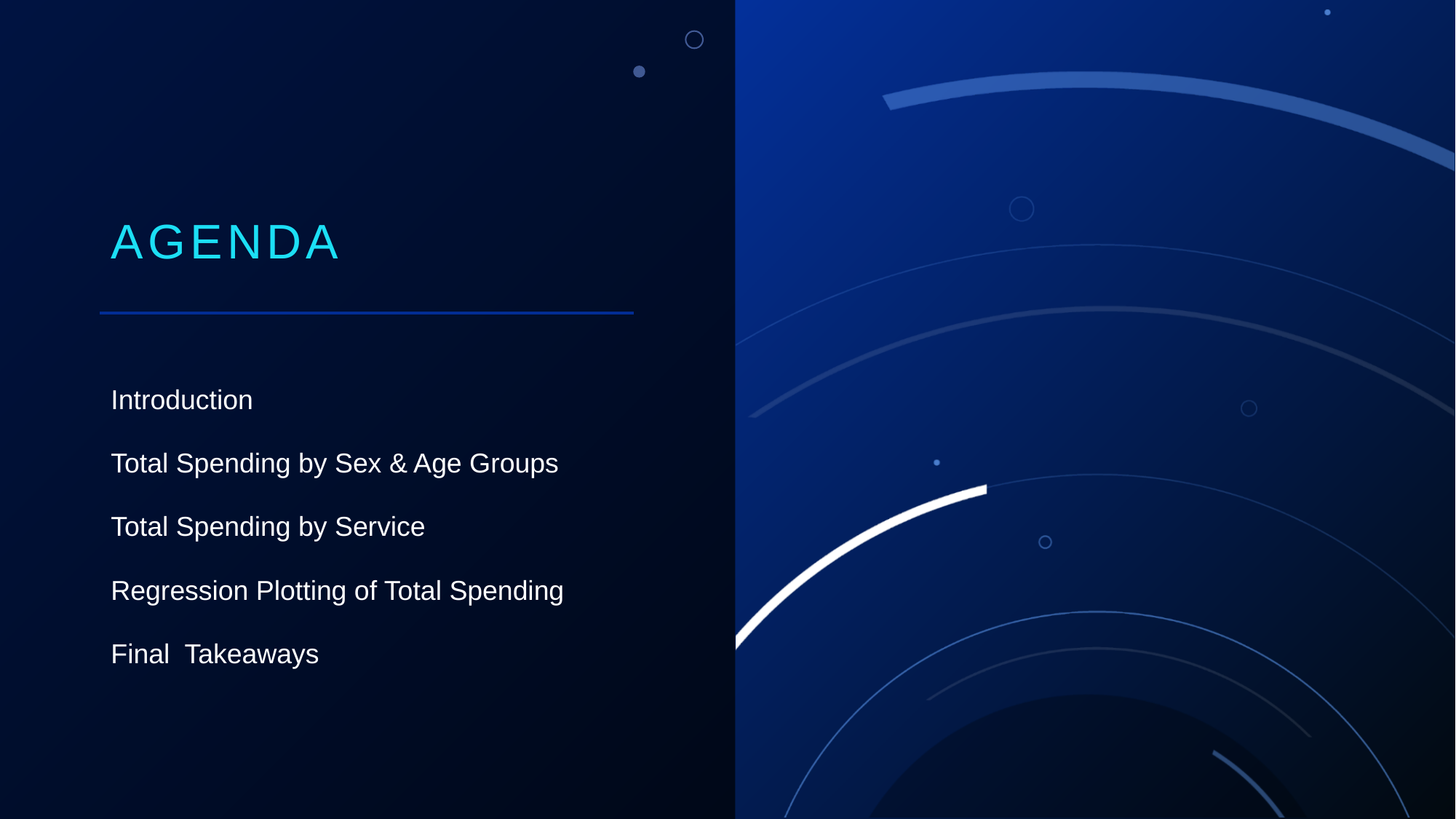

# Agenda
Introduction
Total Spending by Sex & Age Groups
Total Spending by Service
Regression Plotting of Total Spending
Final  Takeaways